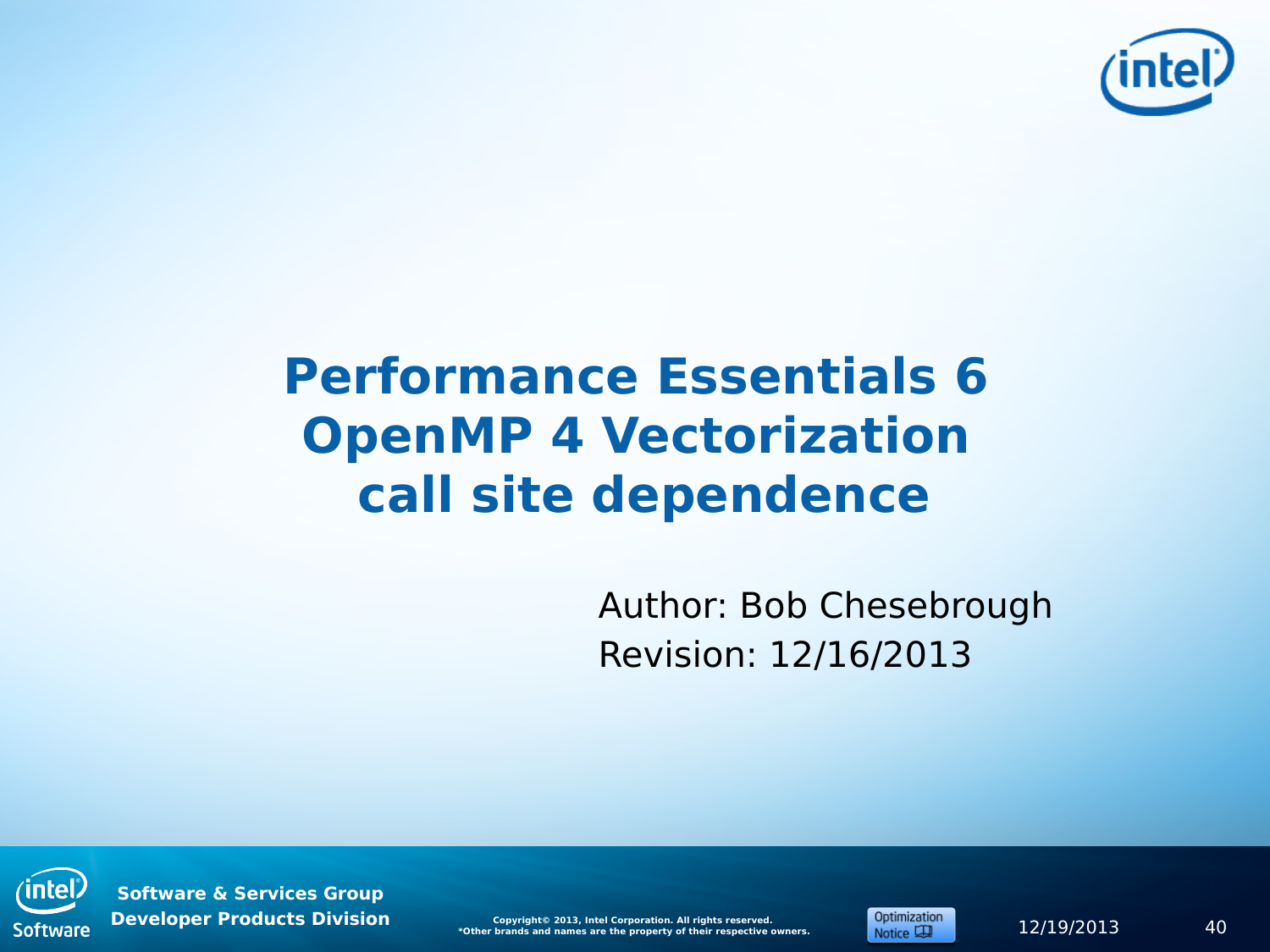

# Performance Essentials 6 OpenMP 4 Vectorization call site dependence
Author: Bob Chesebrough
Revision: 12/16/2013
12/19/2013
40